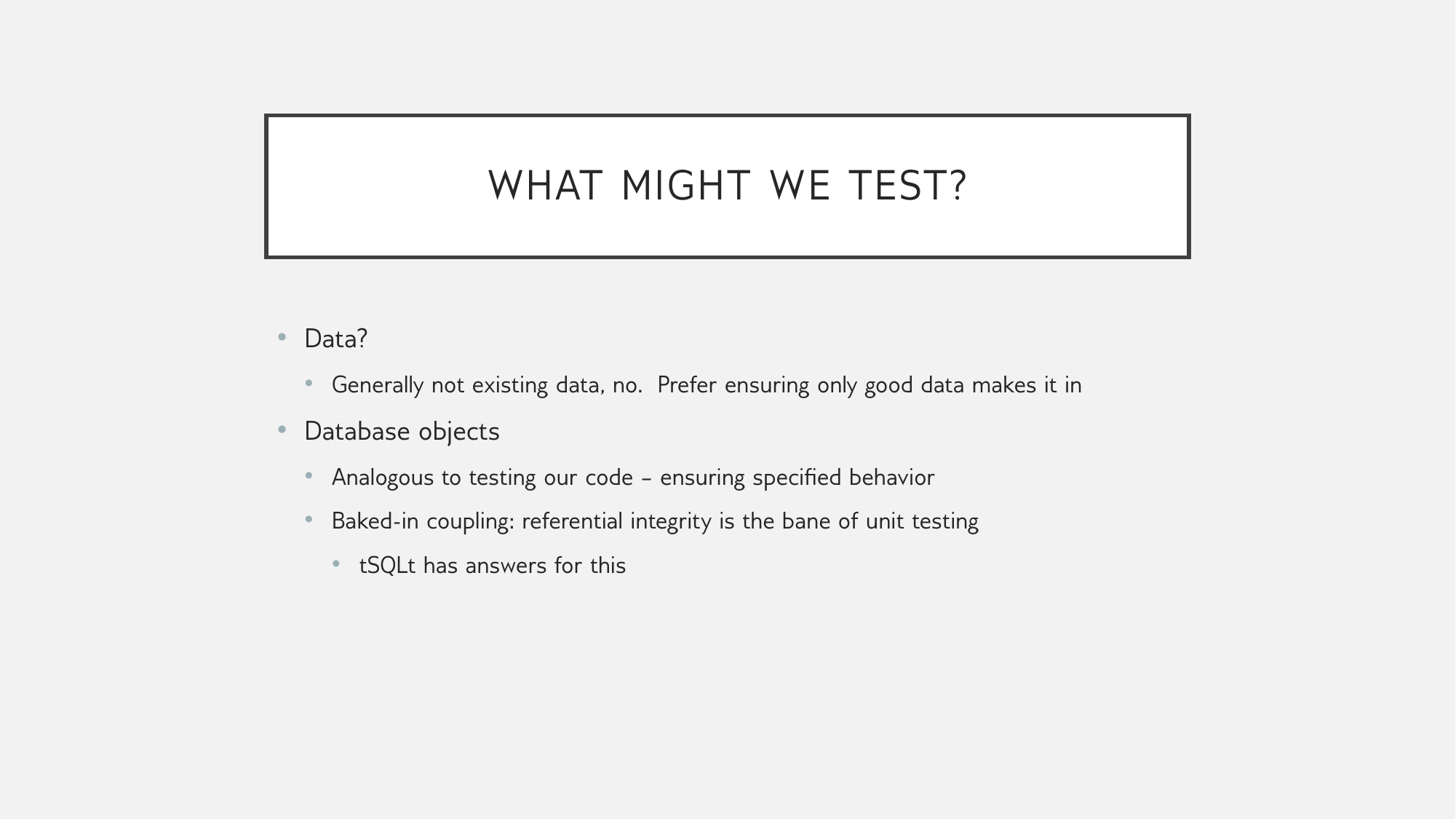

# What might we test?
Data?
Generally not existing data, no.  Prefer ensuring only good data makes it in
Database objects
Analogous to testing our code – ensuring specified behavior
Baked-in coupling: referential integrity is the bane of unit testing
tSQLt has answers for this